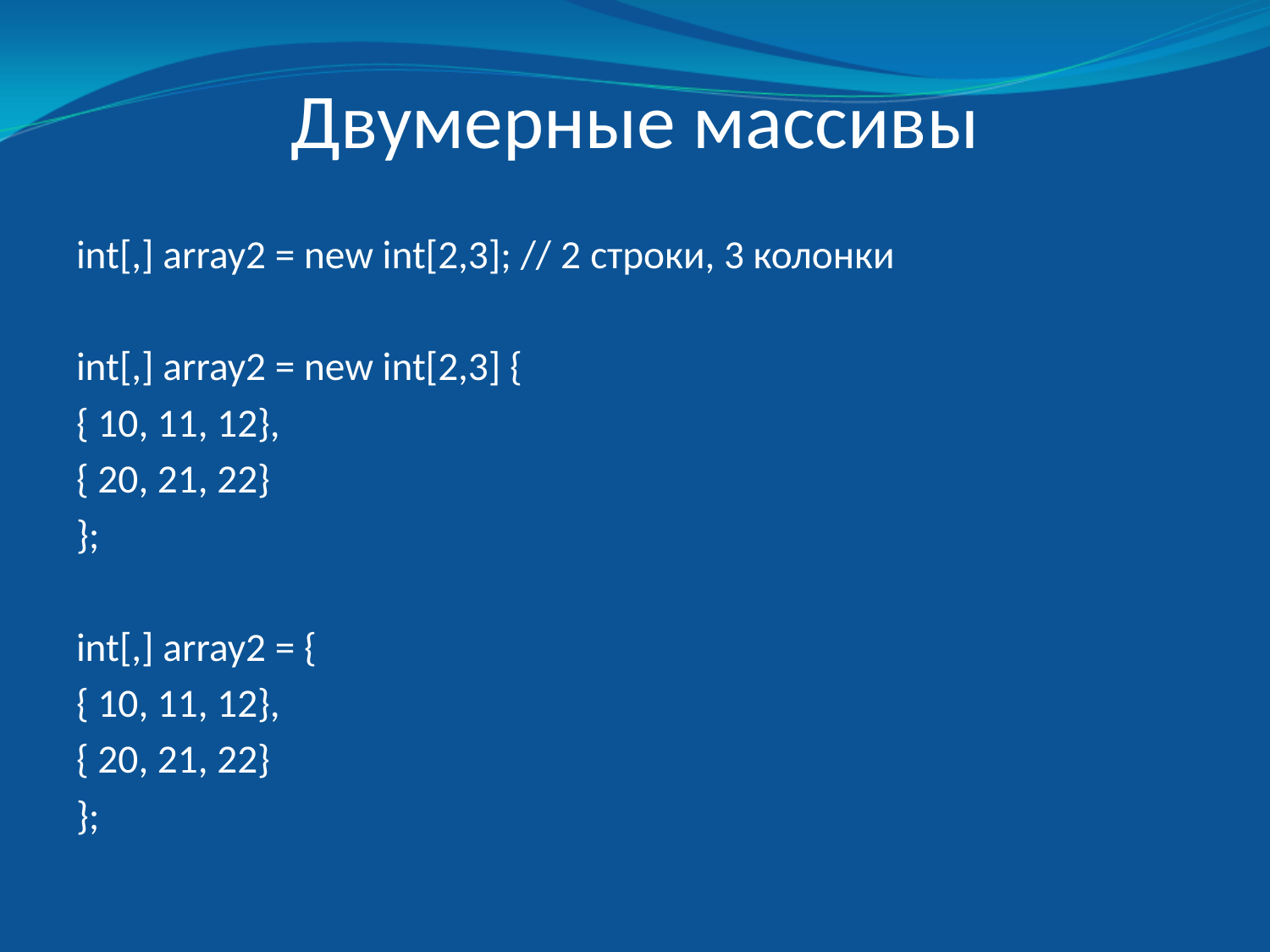

# Двумерные массивы
int[,] array2 = new int[2,3]; // 2 строки, 3 колонки

int[,] array2 = new int[2,3] {
{ 10, 11, 12},
{ 20, 21, 22}
};

int[,] array2 = {
{ 10, 11, 12},
{ 20, 21, 22}
};